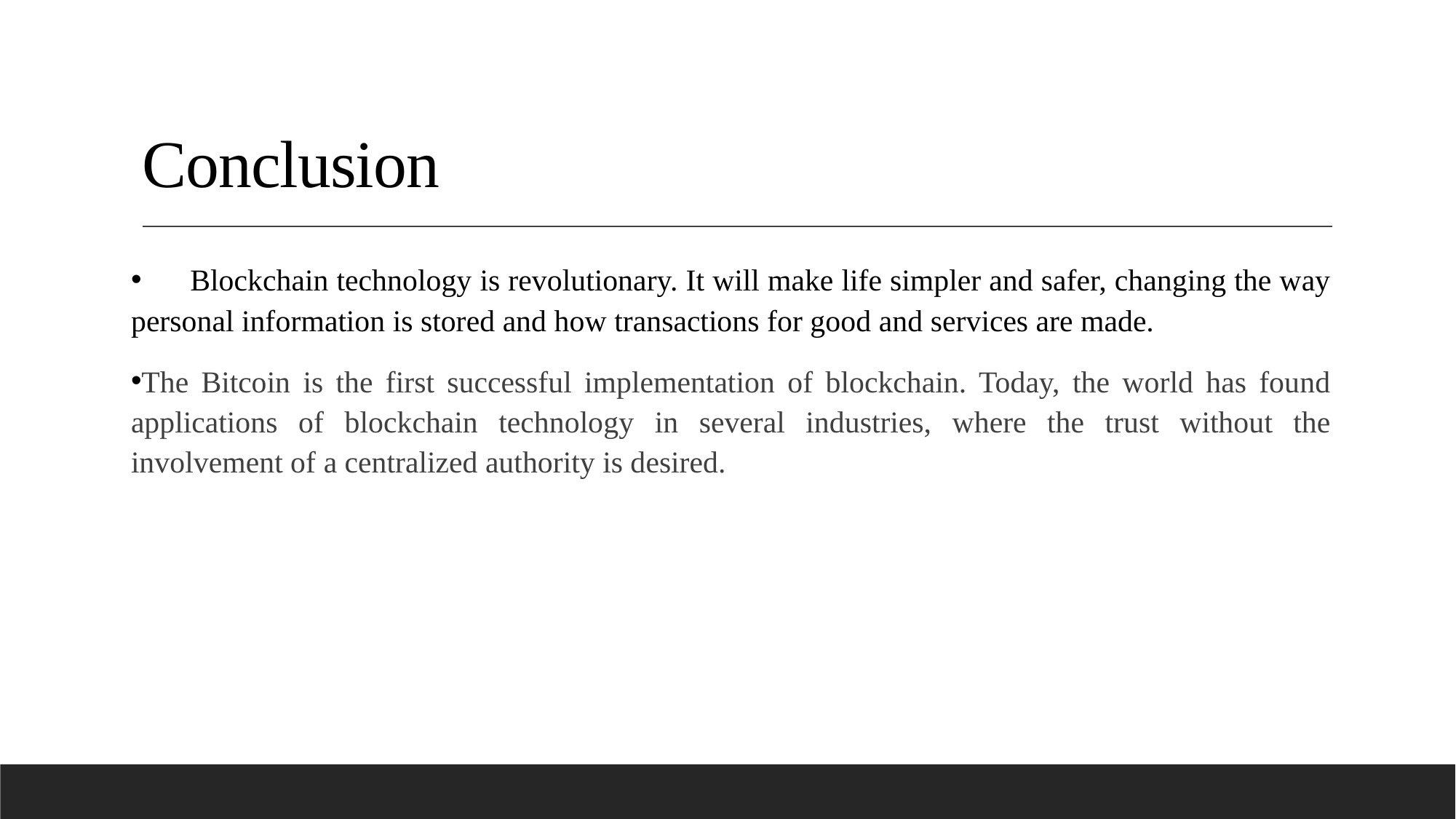

# Conclusion
      Blockchain technology is revolutionary. It will make life simpler and safer, changing the way personal information is stored and how transactions for good and services are made.
The Bitcoin is the first successful implementation of blockchain. Today, the world has found applications of blockchain technology in several industries, where the trust without the involvement of a centralized authority is desired.